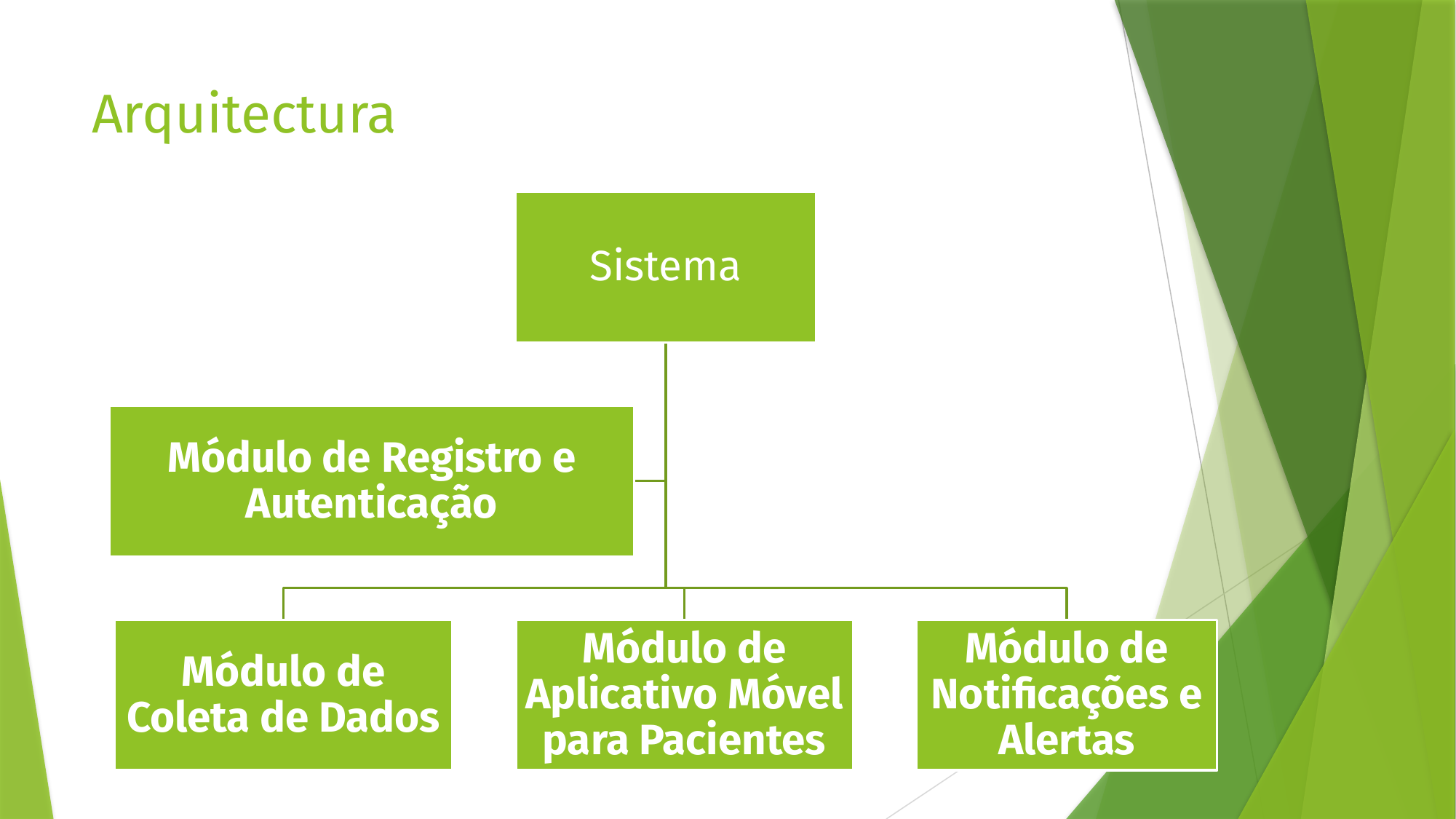

# Arquitectura
Sistema
Módulo de Coleta de Dados
Módulo de Aplicativo Móvel para Pacientes
Módulo de Notificações e Alertas
Módulo de Registro e Autenticação